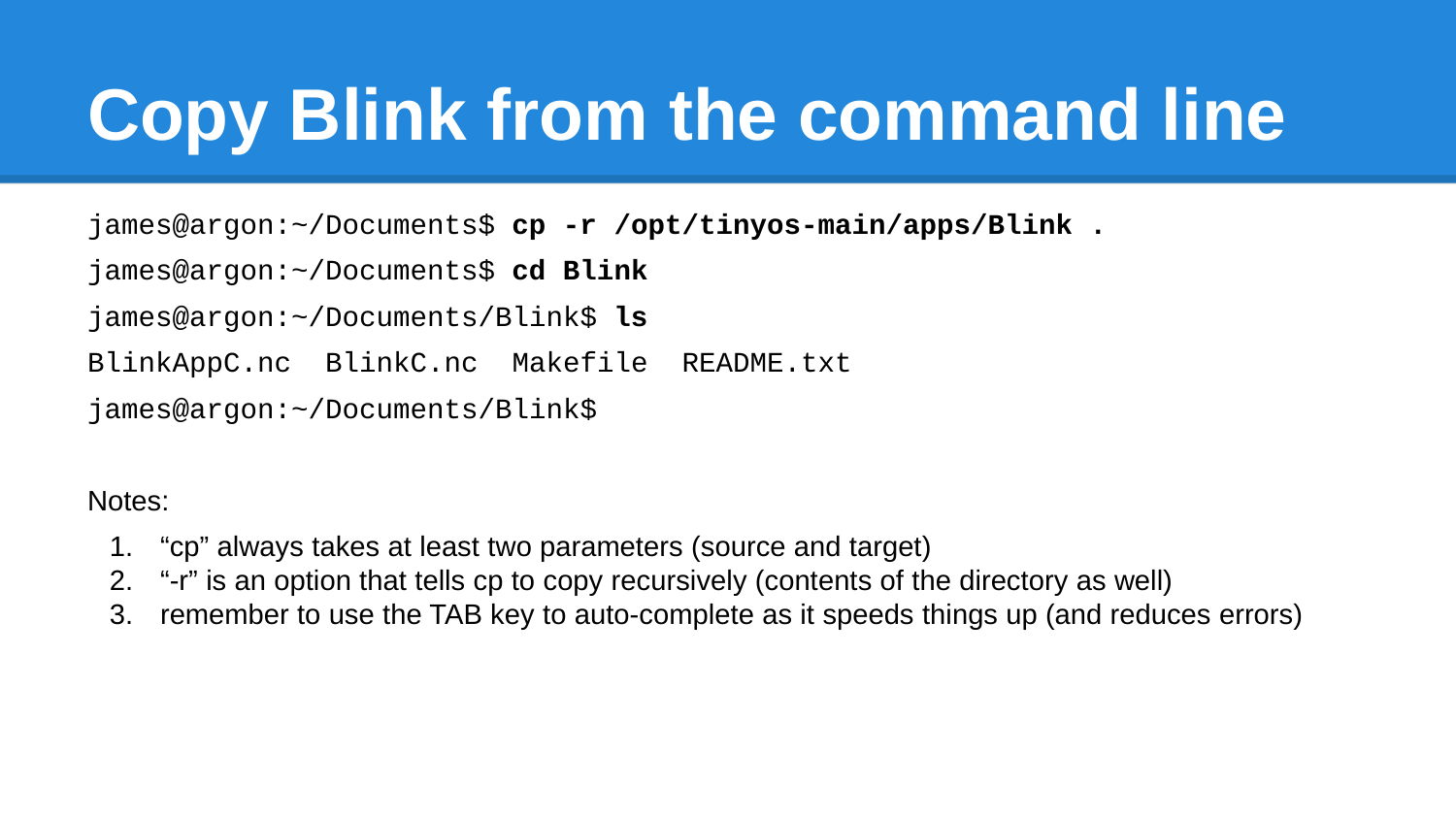

# Copy Blink from the command line
james@argon:~/Documents$ cp -r /opt/tinyos-main/apps/Blink .
james@argon:~/Documents$ cd Blink
james@argon:~/Documents/Blink$ ls
BlinkAppC.nc  BlinkC.nc  Makefile  README.txt
james@argon:~/Documents/Blink$

Notes:
“cp” always takes at least two parameters (source and target)
“-r” is an option that tells cp to copy recursively (contents of the directory as well)
remember to use the TAB key to auto-complete as it speeds things up (and reduces errors)